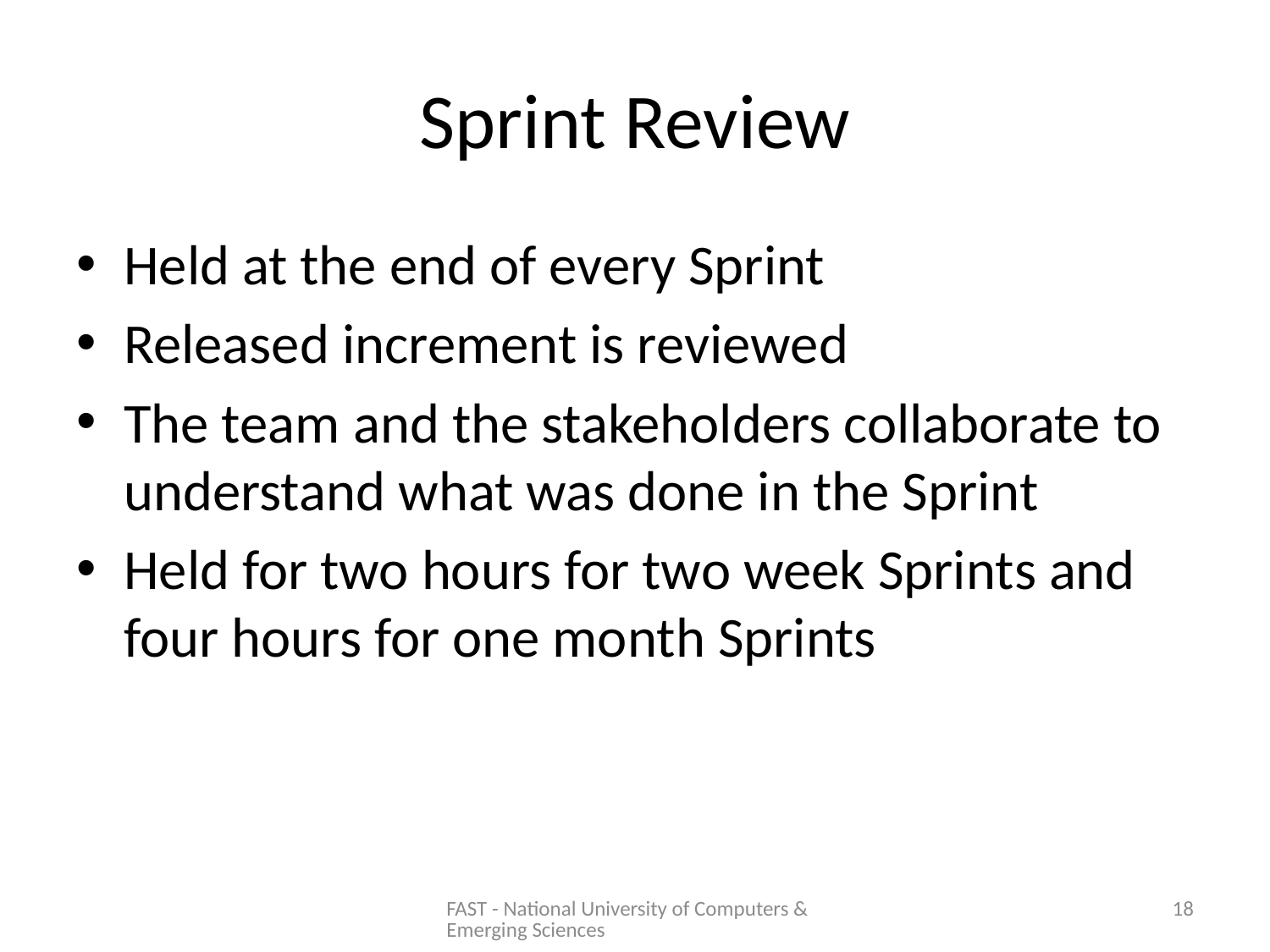

# Sprint Review
Held at the end of every Sprint
Released increment is reviewed
The team and the stakeholders collaborate to understand what was done in the Sprint
Held for two hours for two week Sprints and four hours for one month Sprints
FAST - National University of Computers & Emerging Sciences
18